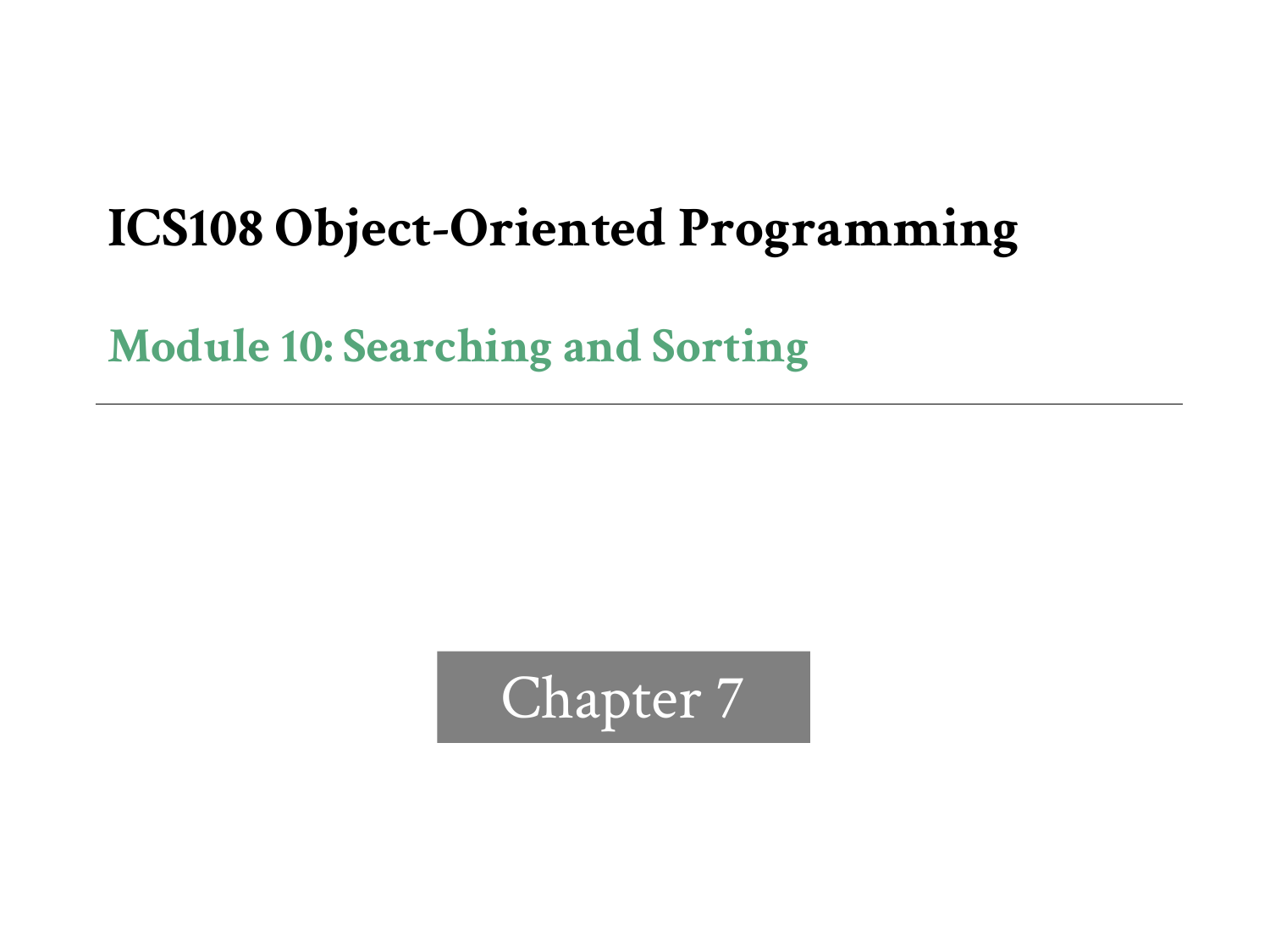

# Module 10: Searching and Sorting
Chapter 7